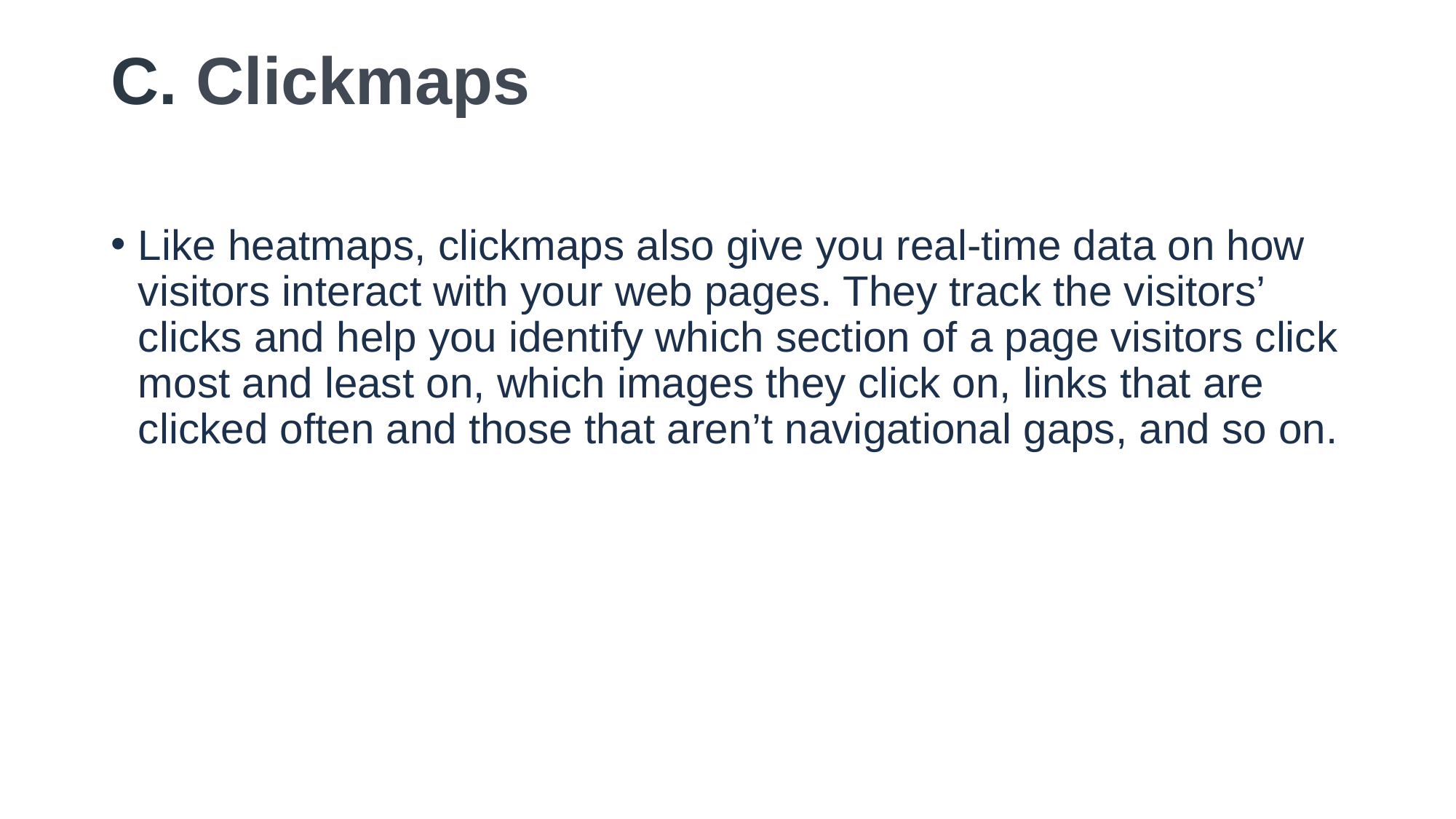

# C. Clickmaps
Like heatmaps, clickmaps also give you real-time data on how visitors interact with your web pages. They track the visitors’ clicks and help you identify which section of a page visitors click most and least on, which images they click on, links that are clicked often and those that aren’t navigational gaps, and so on.